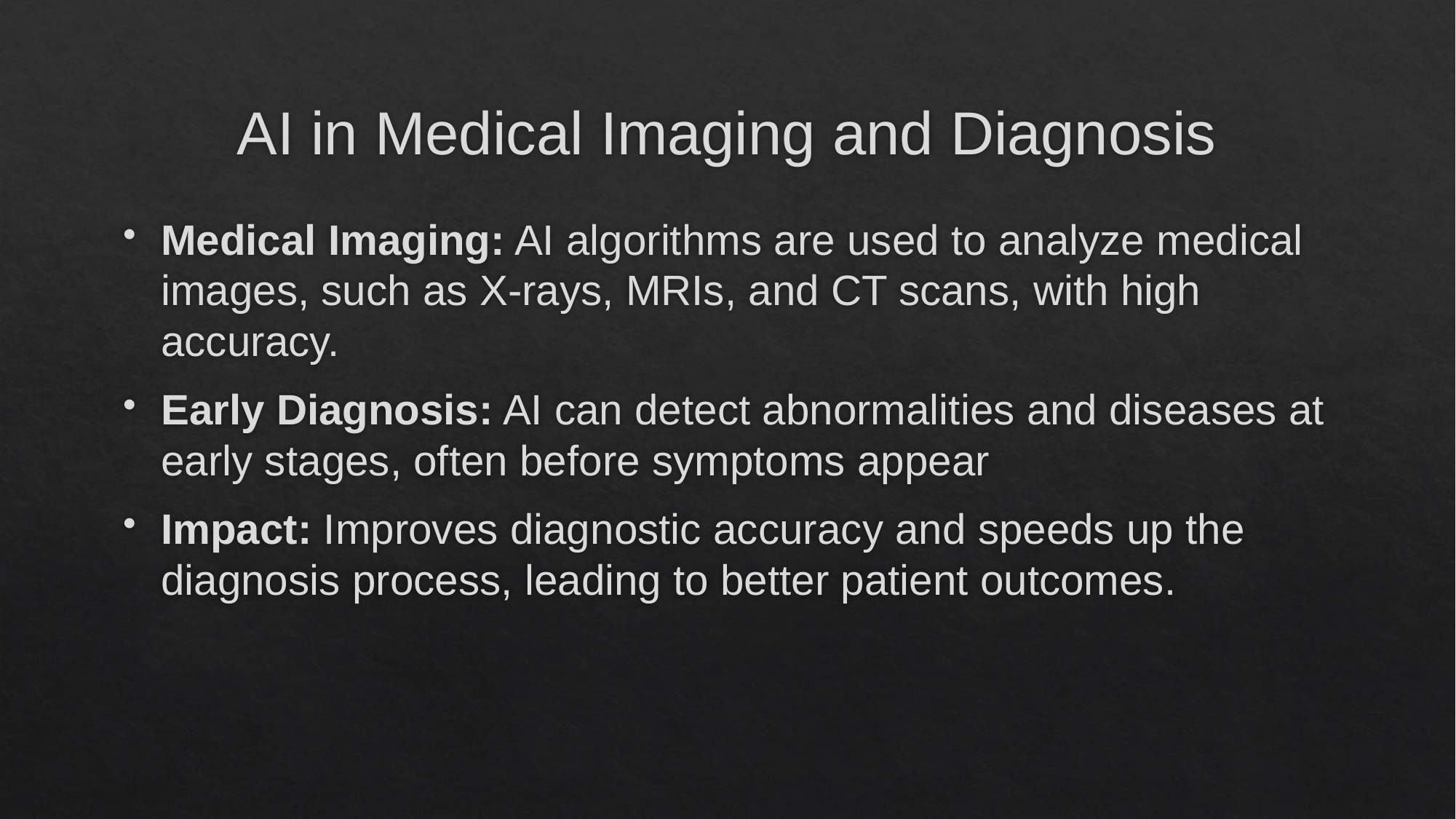

# AI in Medical Imaging and Diagnosis
Medical Imaging: AI algorithms are used to analyze medical images, such as X-rays, MRIs, and CT scans, with high accuracy.
Early Diagnosis: AI can detect abnormalities and diseases at early stages, often before symptoms appear
Impact: Improves diagnostic accuracy and speeds up the diagnosis process, leading to better patient outcomes.